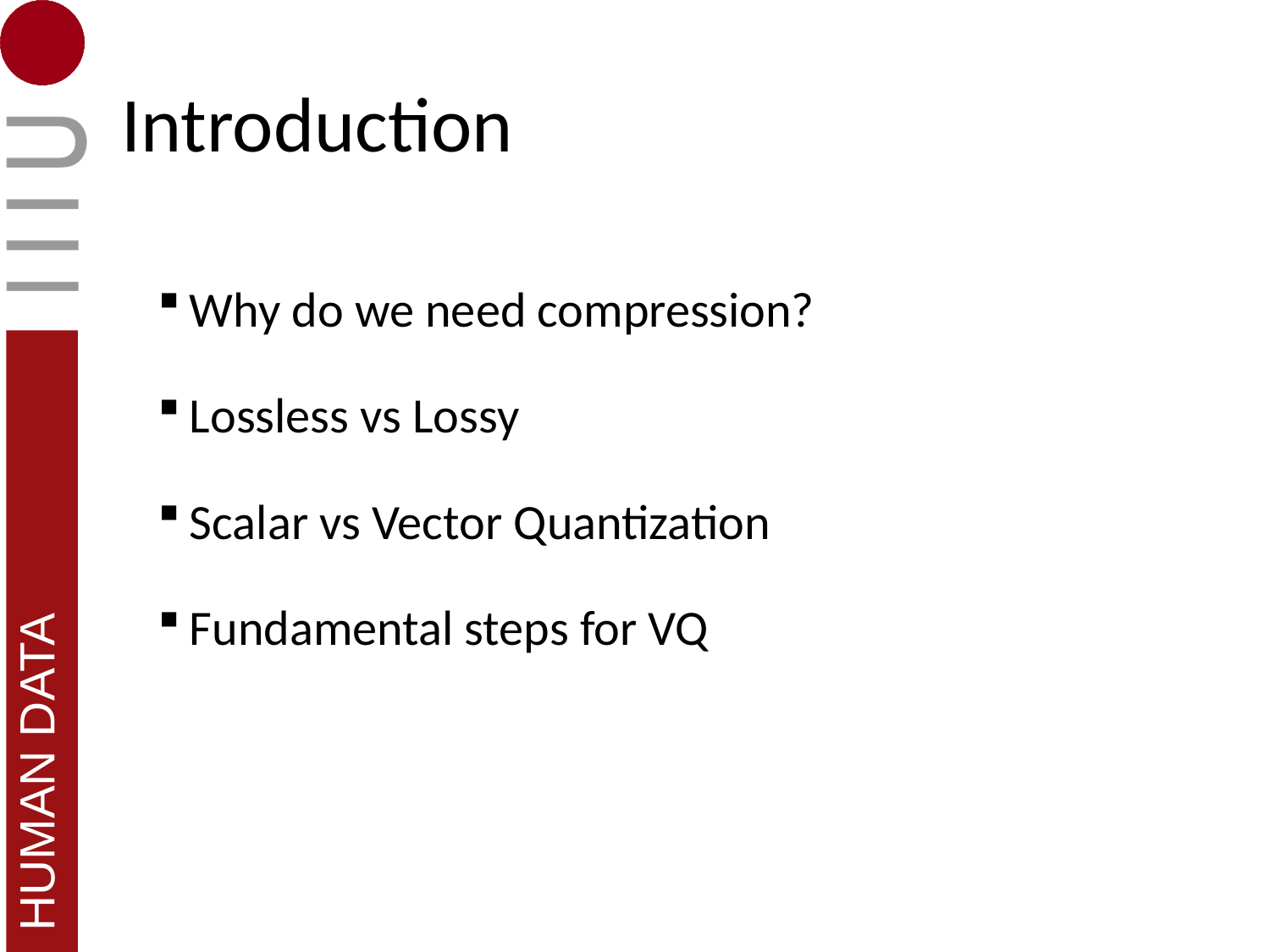

# Introduction
Why do we need compression?
Lossless vs Lossy
Scalar vs Vector Quantization
Fundamental steps for VQ